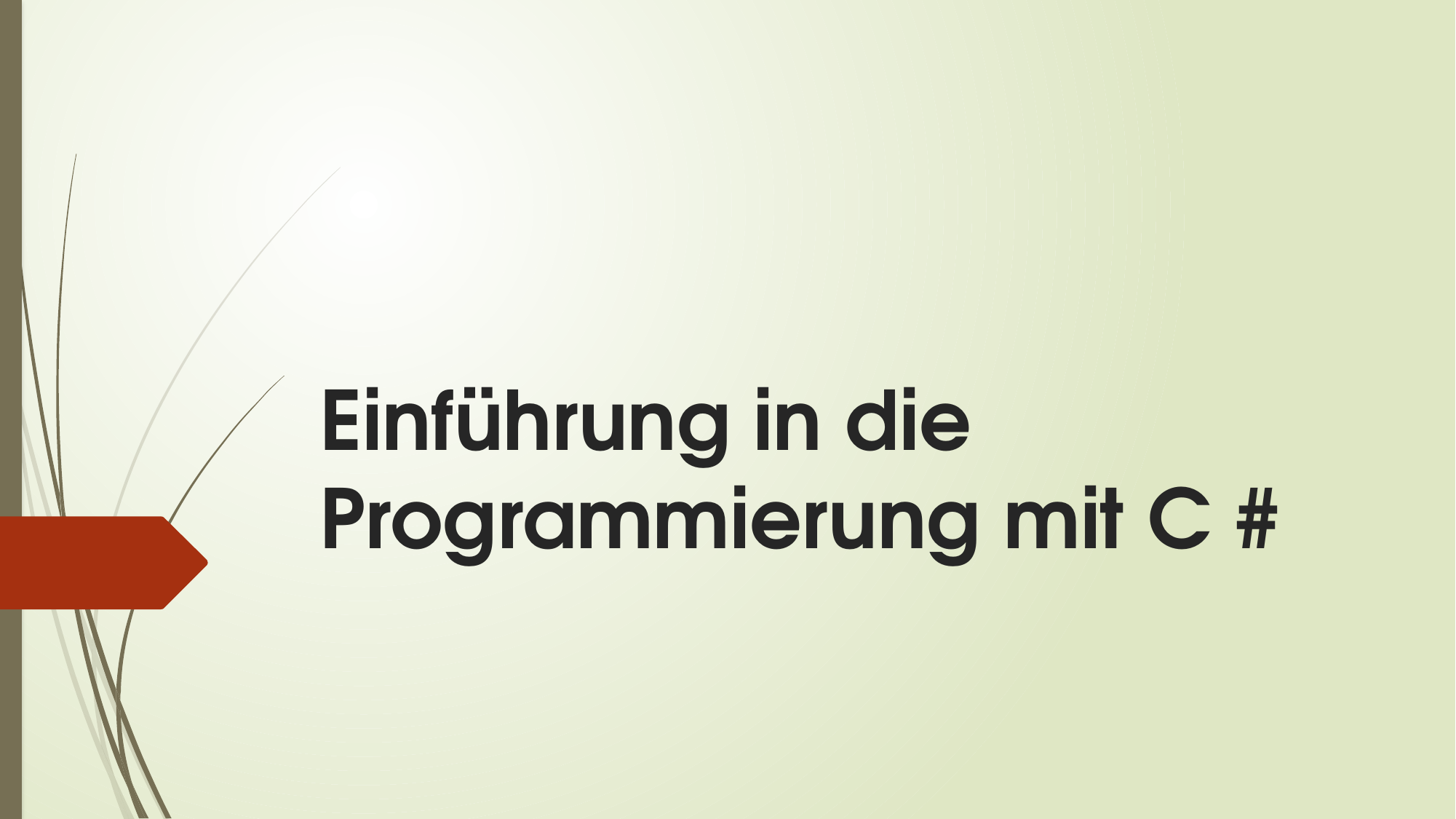

# Einführung in die Programmierung mit C #